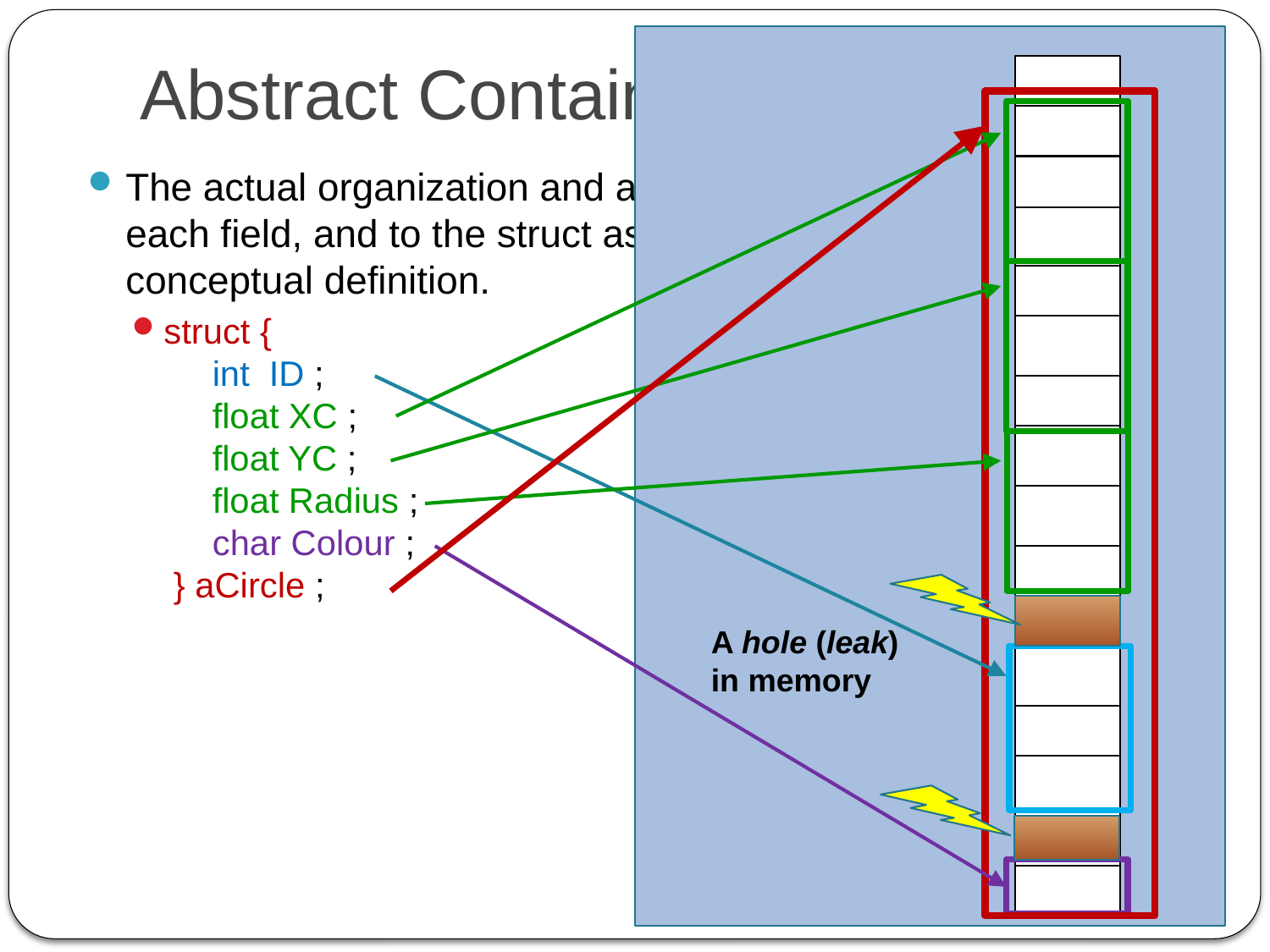

# Abstract Containers - struct

The actual organization and allocation of memory (RAM) to each field, and to the struct as a whole, may not follow the conceptual definition.
struct {
     int  ID ;
     float XC ;
     float YC ;
     float Radius ;
     char Colour ;
 } aCircle ;

A hole (leak) in memory